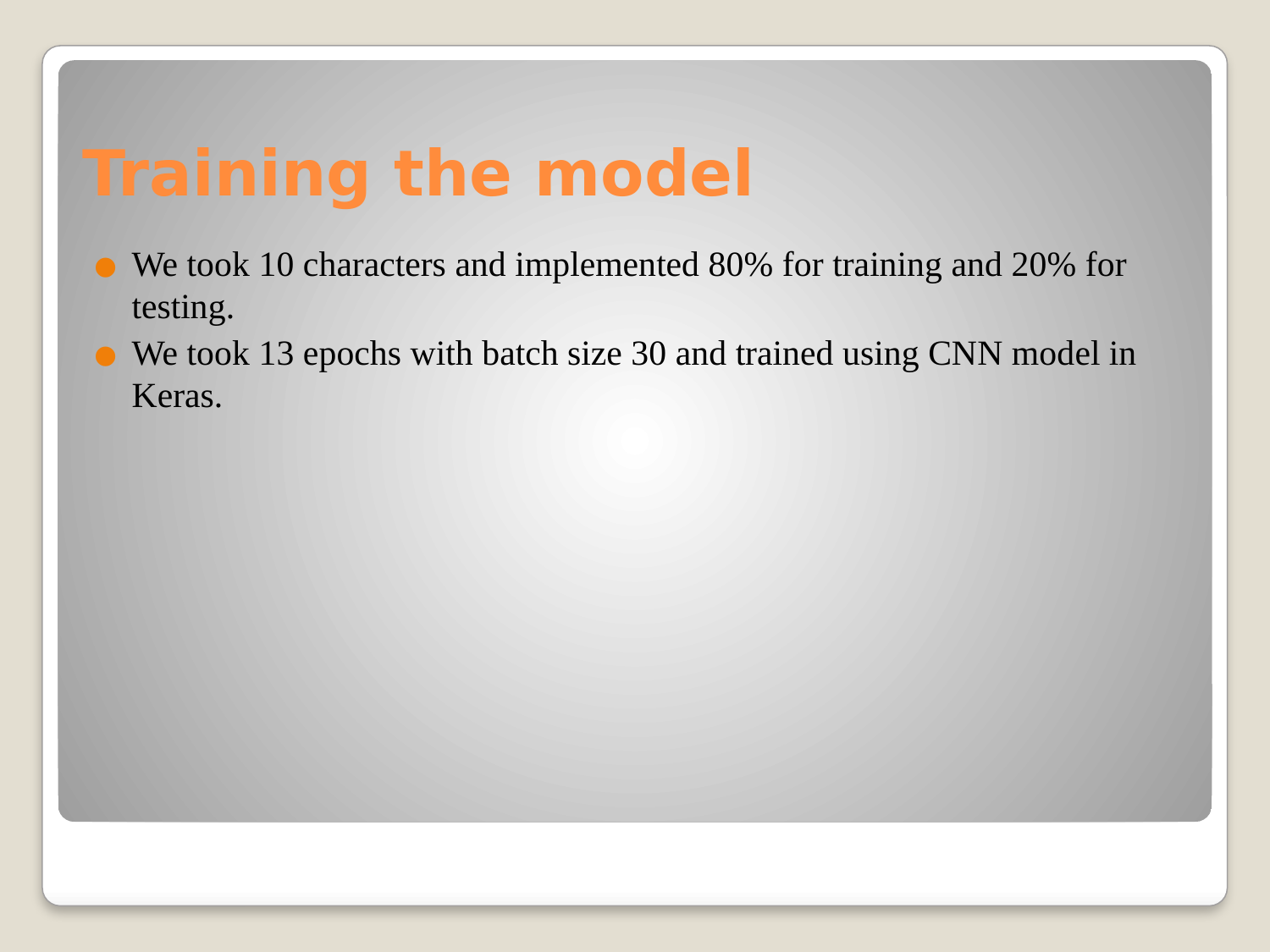

# Training the model
We took 10 characters and implemented 80% for training and 20% for testing.
We took 13 epochs with batch size 30 and trained using CNN model in Keras.